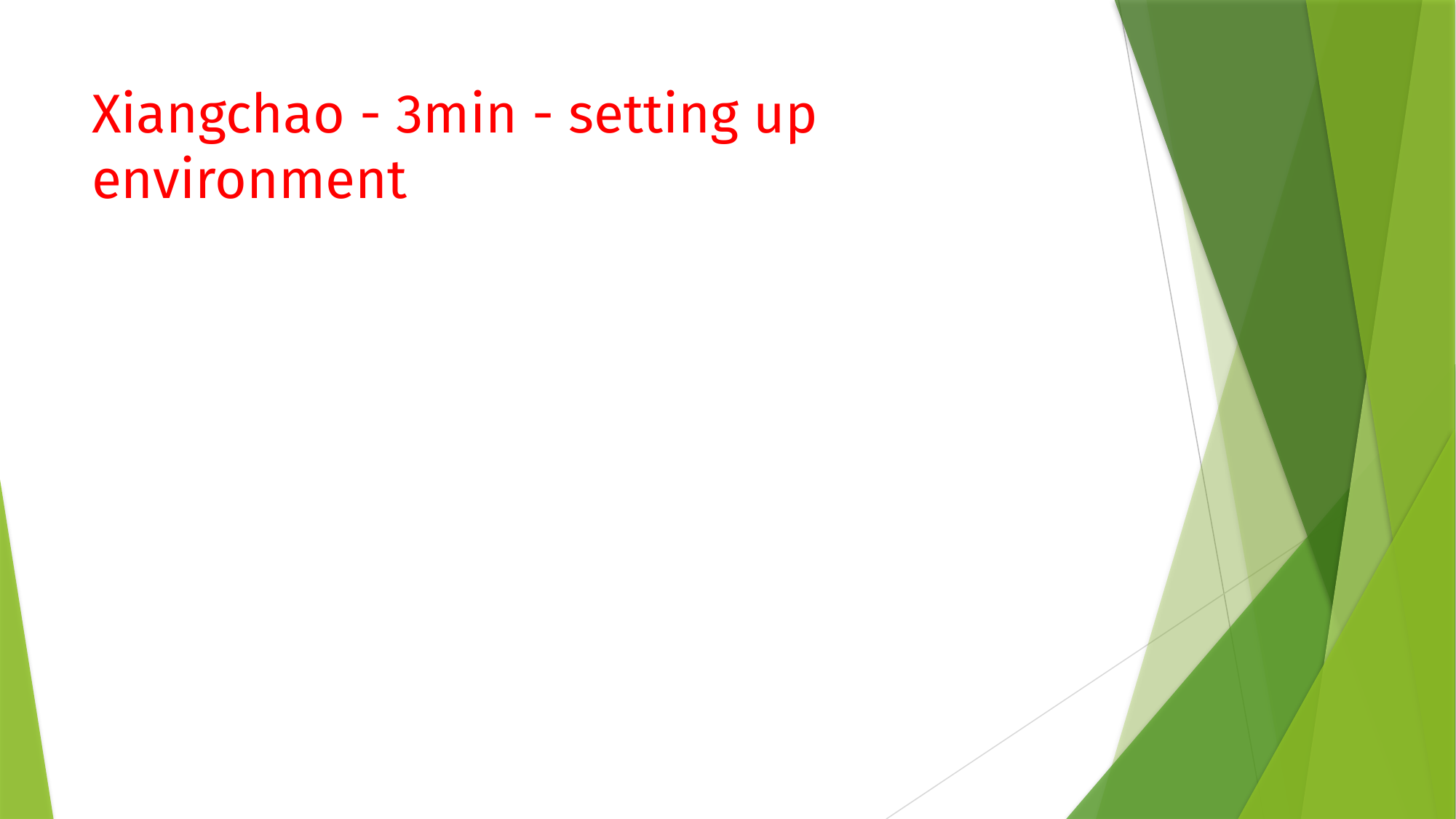

# Xiangchao - 3min - setting up environment